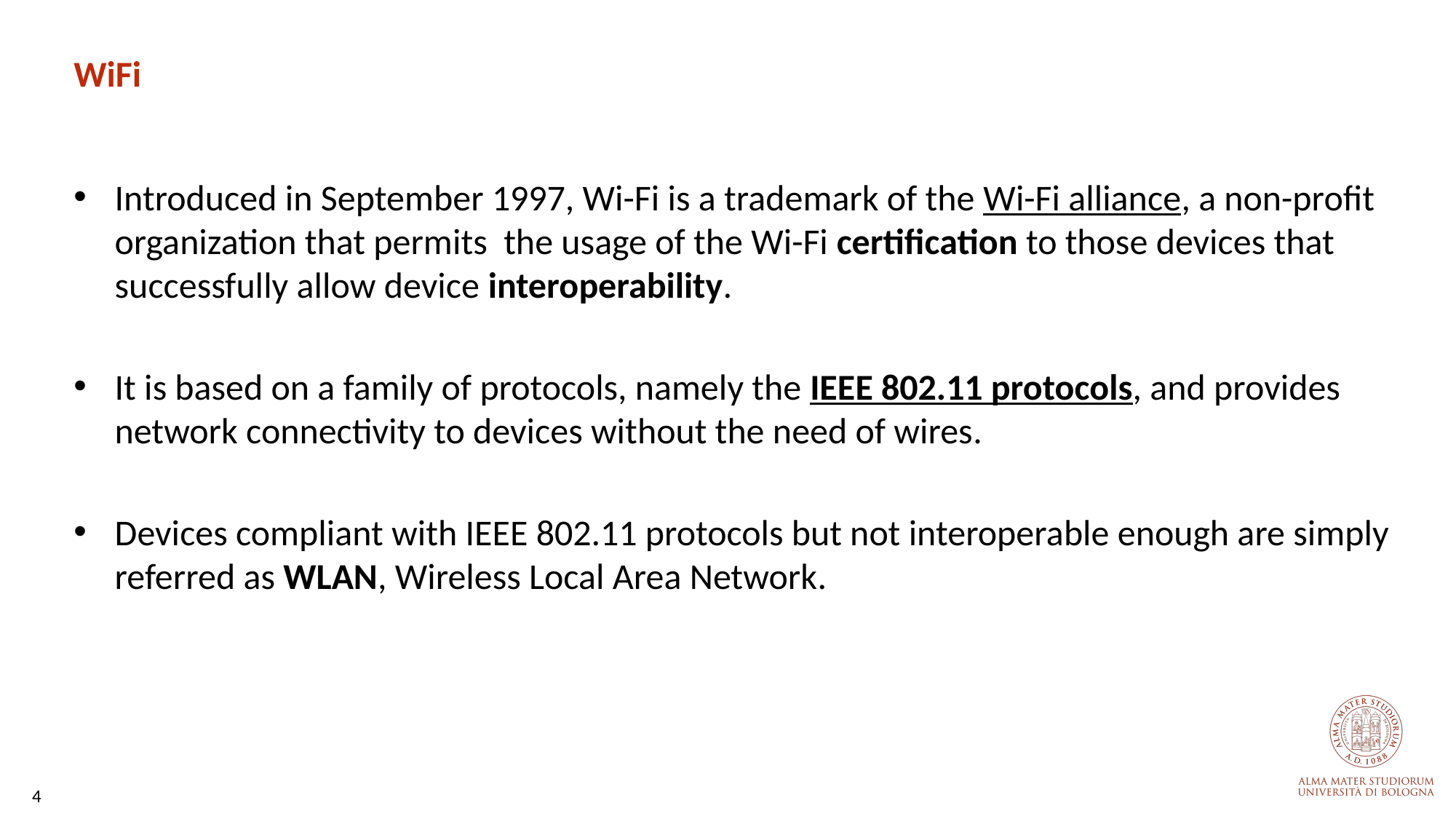

# WiFi
Introduced in September 1997, Wi-Fi is a trademark of the Wi-Fi alliance, a non-profit organization that permits  the usage of the Wi-Fi certification to those devices that successfully allow device interoperability.

It is based on a family of protocols, namely the IEEE 802.11 protocols, and provides network connectivity to devices without the need of wires.

Devices compliant with IEEE 802.11 protocols but not interoperable enough are simply referred as WLAN, Wireless Local Area Network.